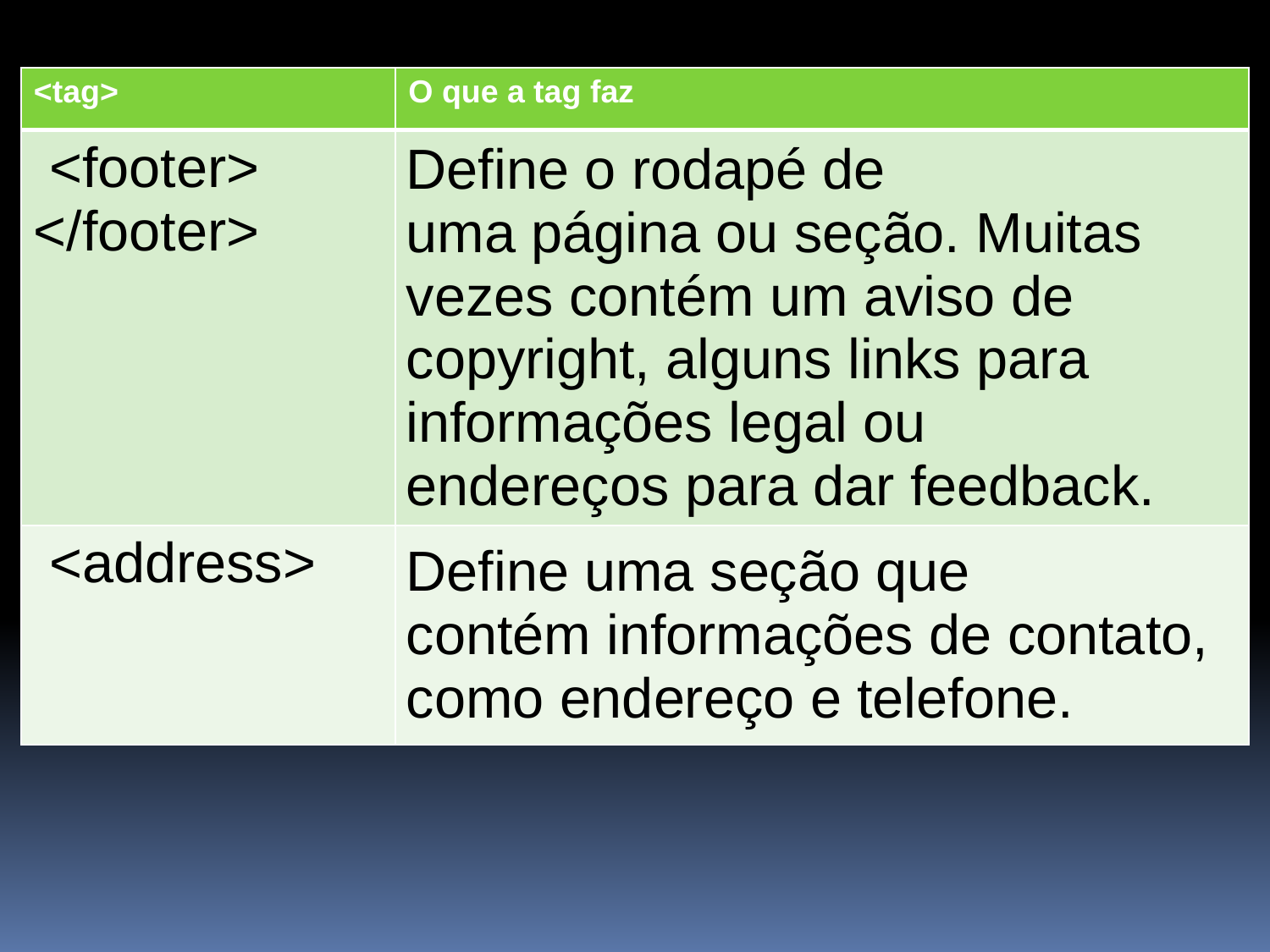

| <tag> | O que a tag faz |
| --- | --- |
| <footer> </footer> | Define o rodapé de uma página ou seção. Muitas vezes contém um aviso de copyright, alguns links para informações legal ou endereços para dar feedback. |
| <address> | Define uma seção que contém informações de contato, como endereço e telefone. |